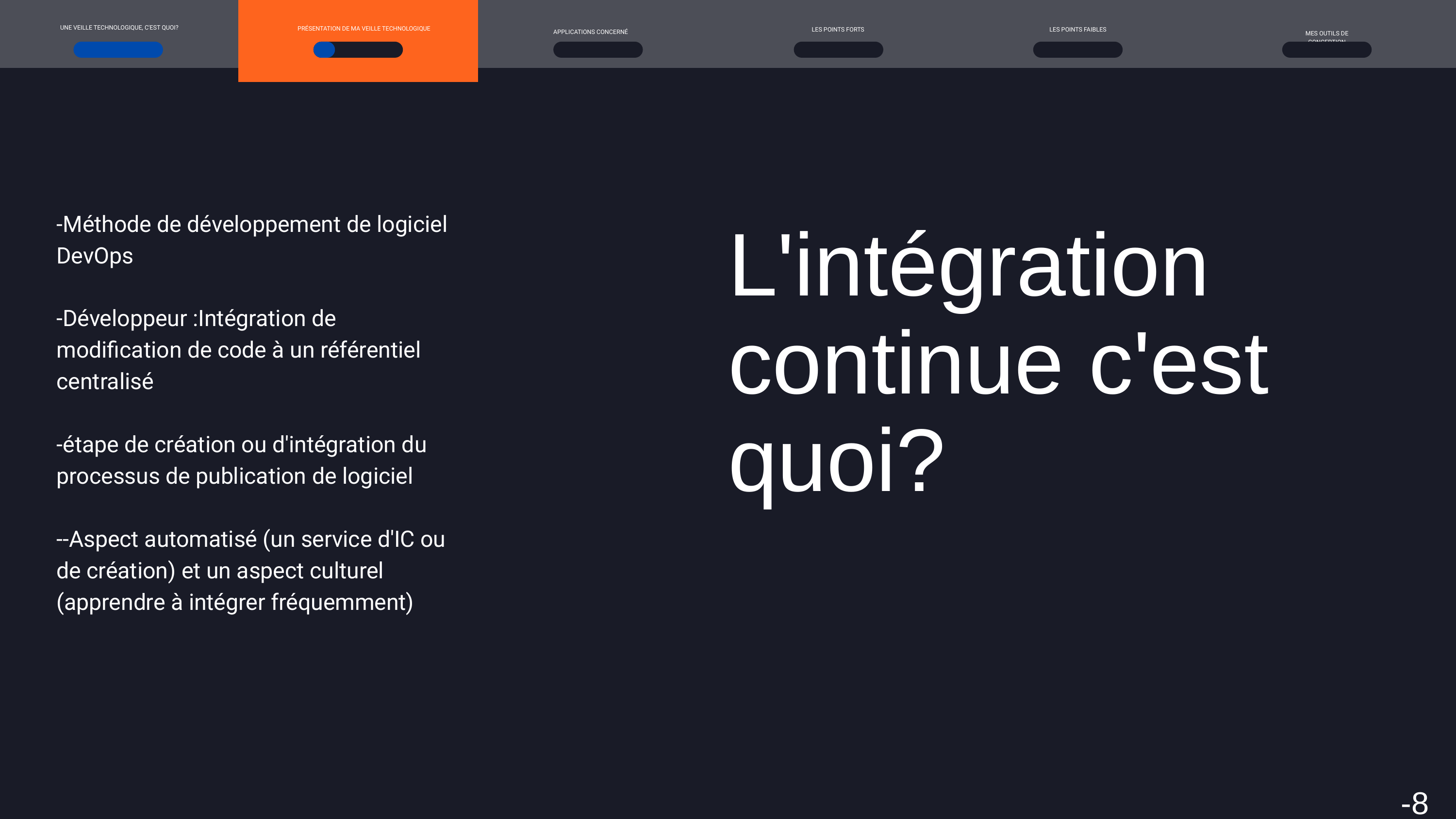

UNE VEILLE TECHNOLOGIQUE, C'EST QUOI?
PRÉSENTATION DE MA VEILLE TECHNOLOGIQUE
LES POINTS FORTS
LES POINTS FAIBLES
APPLICATIONS CONCERNÉ
MES OUTILS DE CONCEPTION

-Méthode de développement de logiciel DevOps

-Développeur :Intégration de modification de code à un référentiel centralisé

-étape de création ou d'intégration du processus de publication de logiciel

--Aspect automatisé (un service d'IC ou de création) et un aspect culturel (apprendre à intégrer fréquemment)
L'intégration continue c'est quoi?
-8